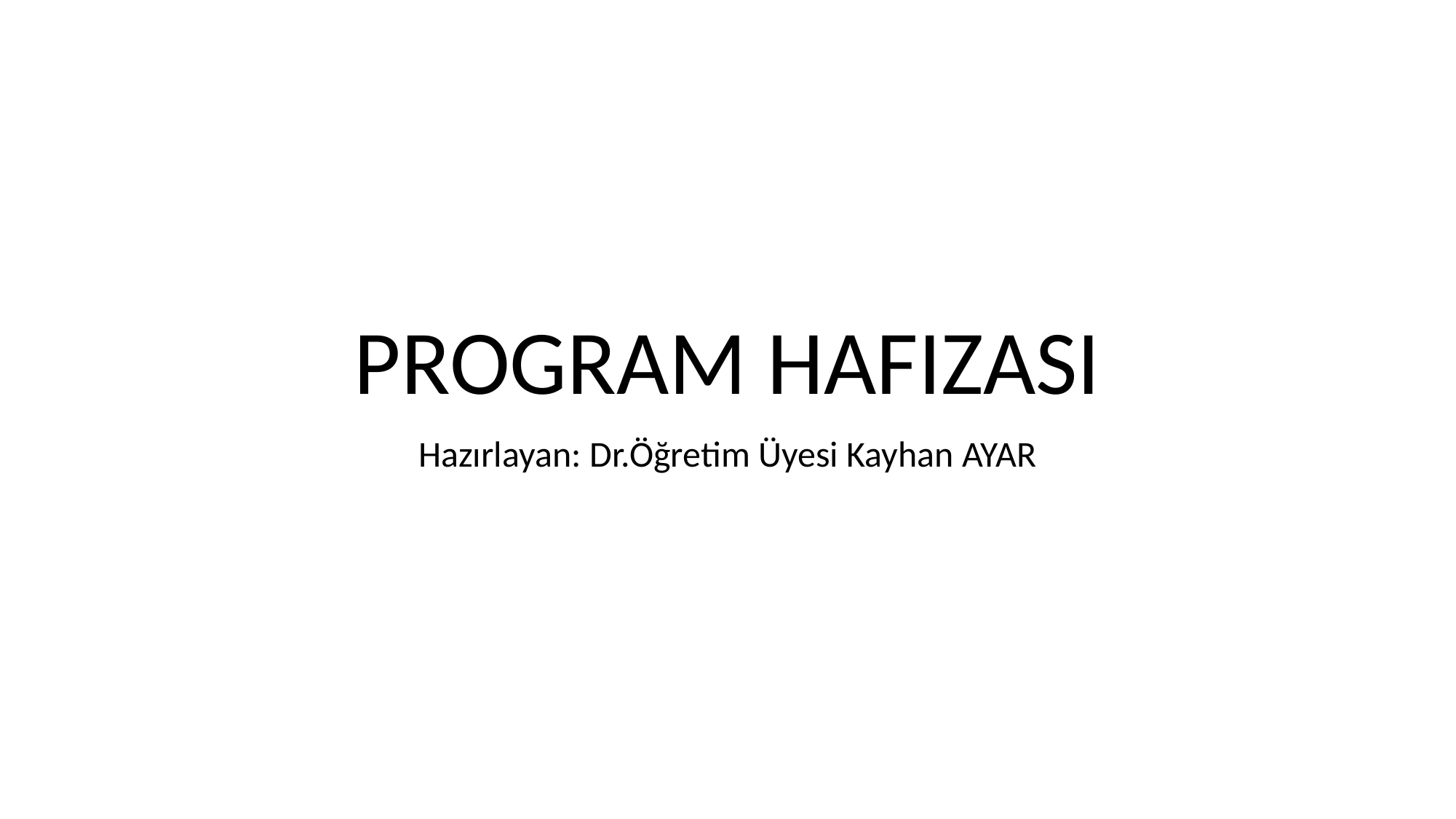

# PROGRAM HAFIZASI
Hazırlayan: Dr.Öğretim Üyesi Kayhan AYAR